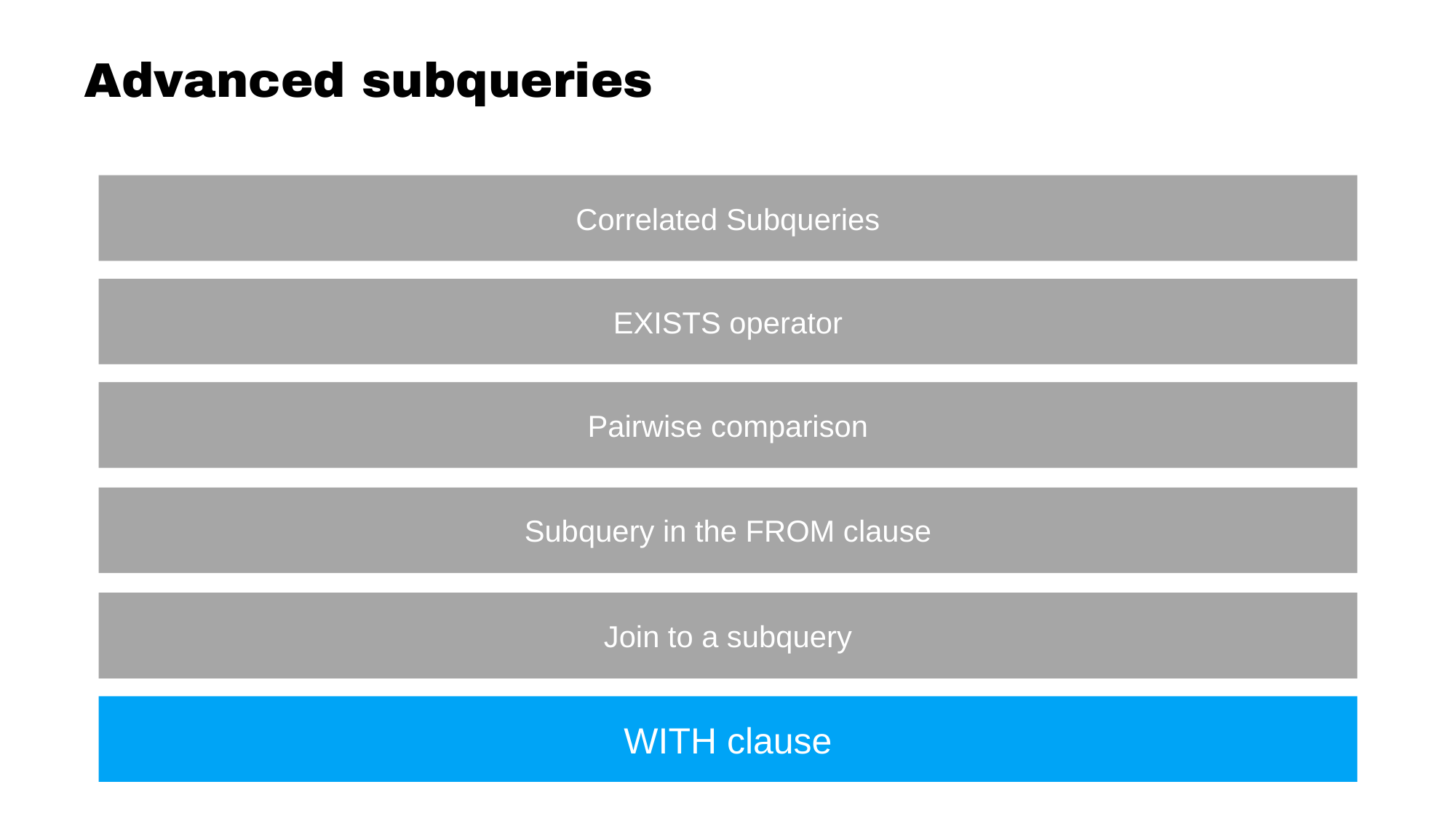

Advanced subqueries
Correlated Subqueries
EXISTS operator
Pairwise comparison
Subquery in the FROM clause
Join to a subquery
WITH clause